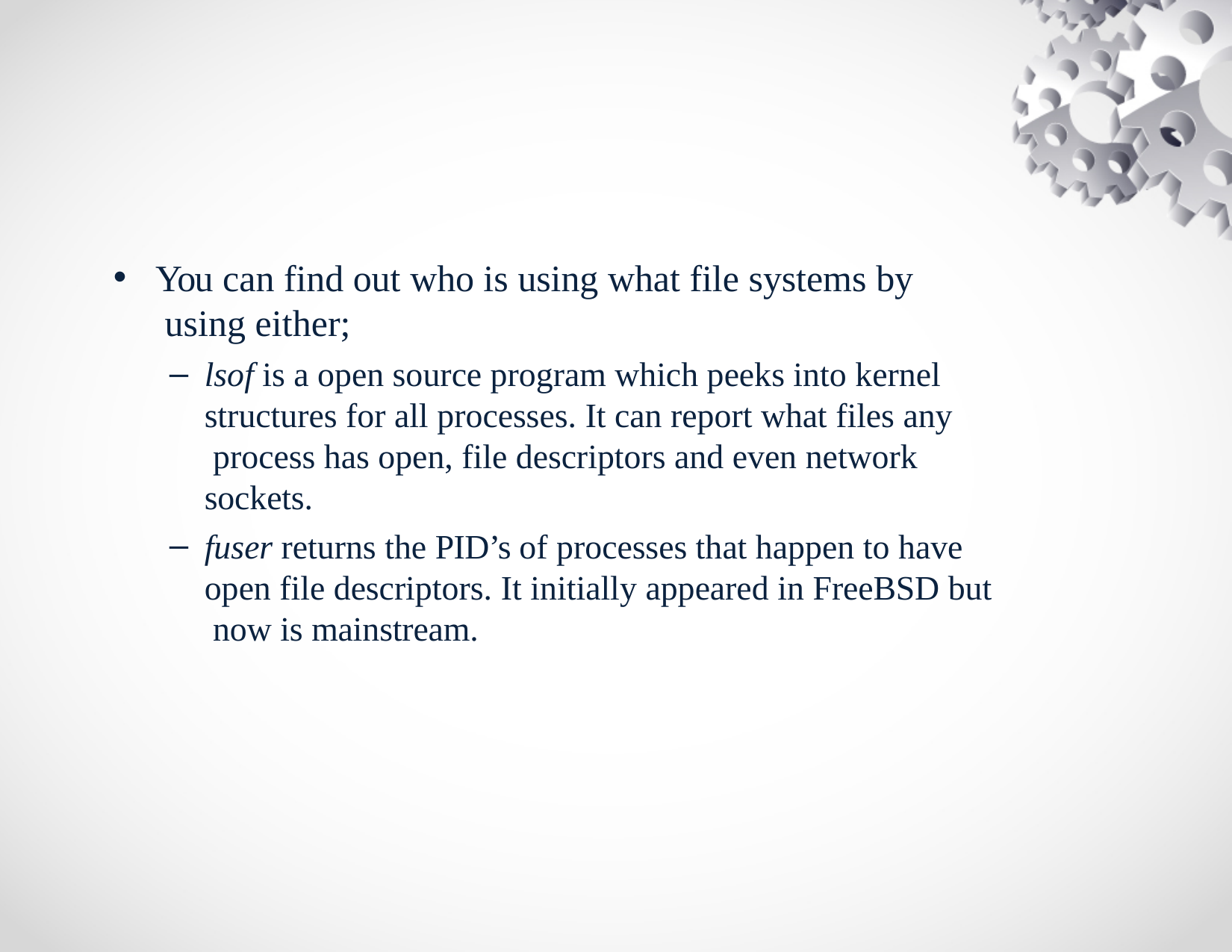

You can find out who is using what file systems by  using either;
lsof is a open source program which peeks into kernel  structures for all processes. It can report what files any  process has open, file descriptors and even network  sockets.
fuser returns the PID’s of processes that happen to have  open file descriptors. It initially appeared in FreeBSD but  now is mainstream.